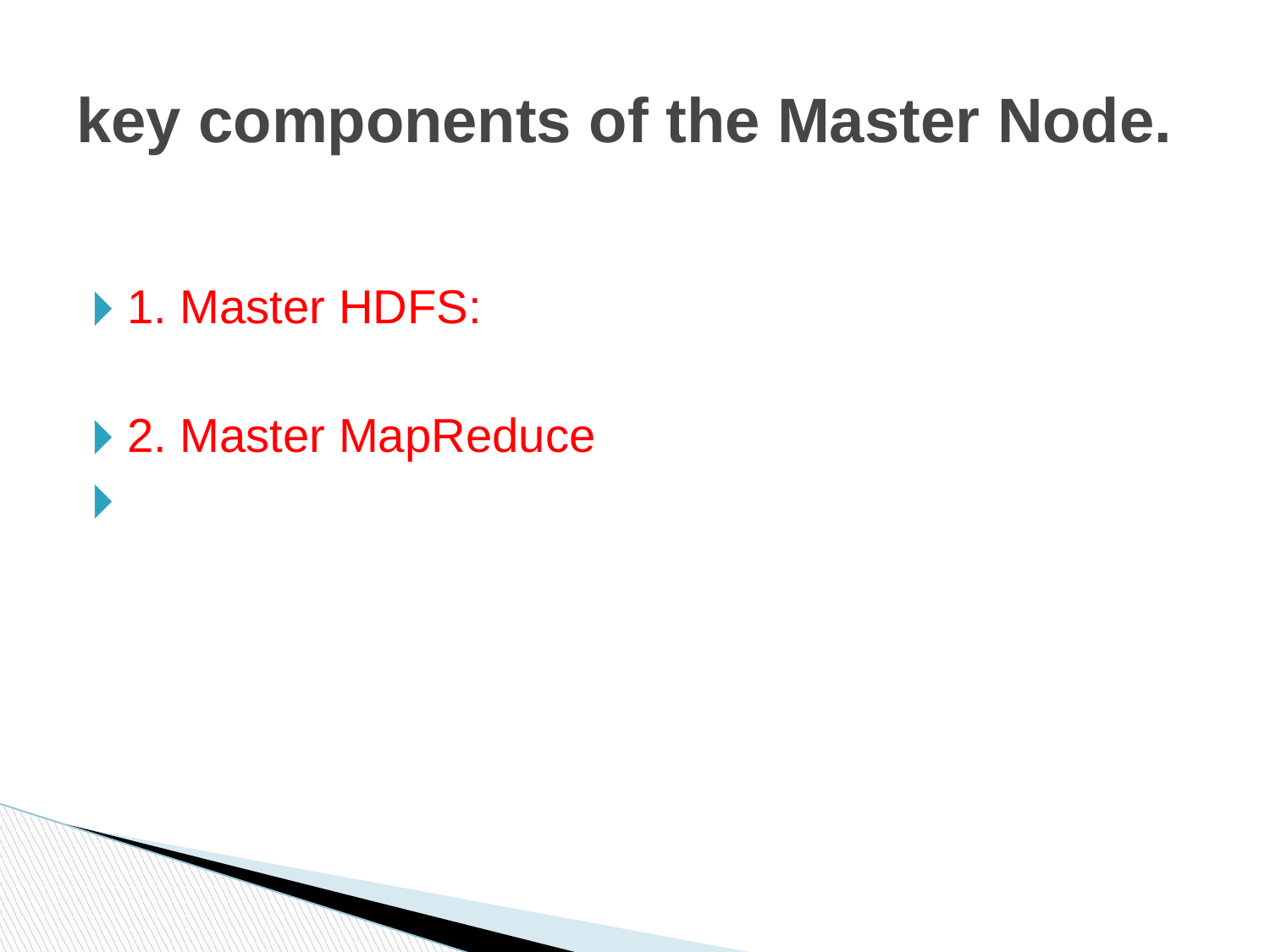

# key components of the Master Node.

1. Master HDFS:

2. Master MapReduce